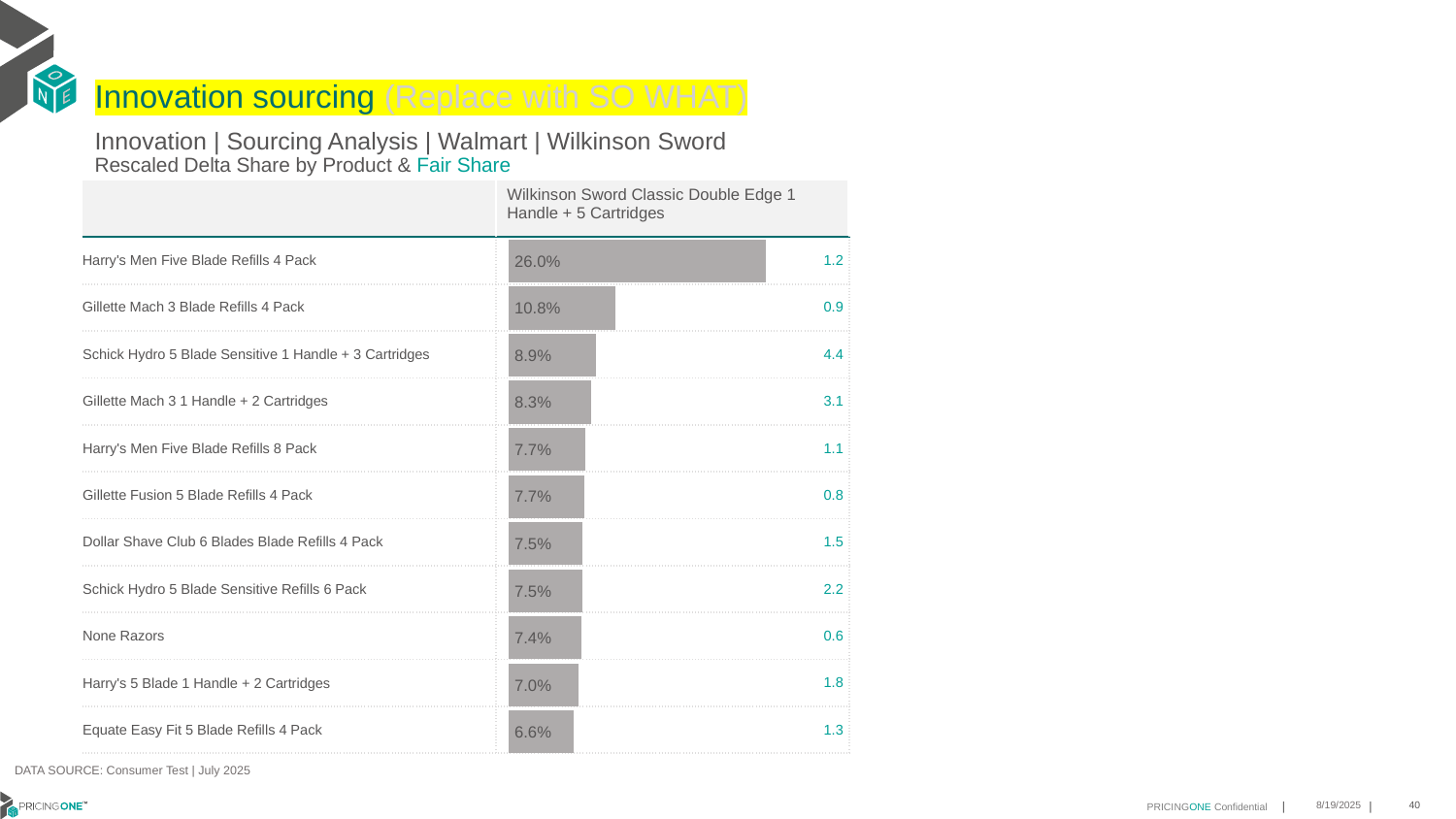

# Innovation sourcing (Replace with SO WHAT)
Innovation | Sourcing Analysis | Walmart | Wilkinson Sword
Rescaled Delta Share by Product & Fair Share
|  | Wilkinson Sword Classic Double Edge 1 Handle + 5 Cartridges |
| --- | --- |
| Harry's Men Five Blade Refills 4 Pack | 1.2 |
| Gillette Mach 3 Blade Refills 4 Pack | 0.9 |
| Schick Hydro 5 Blade Sensitive 1 Handle + 3 Cartridges | 4.4 |
| Gillette Mach 3 1 Handle + 2 Cartridges | 3.1 |
| Harry's Men Five Blade Refills 8 Pack | 1.1 |
| Gillette Fusion 5 Blade Refills 4 Pack | 0.8 |
| Dollar Shave Club 6 Blades Blade Refills 4 Pack | 1.5 |
| Schick Hydro 5 Blade Sensitive Refills 6 Pack | 2.2 |
| None Razors | 0.6 |
| Harry's 5 Blade 1 Handle + 2 Cartridges | 1.8 |
| Equate Easy Fit 5 Blade Refills 4 Pack | 1.3 |

### Chart

| Category | Wilkinson Sword Classic Double Edge 1 Handle + 5 Cartridges |
|---|---|
| Harry's Men Five Blade Refills 4 Pack | 0.2603791765992826 |
| Gillette Mach 3 Blade Refills 4 Pack | 0.10775255810095796 |
| Schick Hydro 5 Blade Sensitive 1 Handle + 3 Cartridges | 0.08864400296705445 |
| Gillette Mach 3 1 Handle + 2 Cartridges | 0.08328610169323877 |
| Harry's Men Five Blade Refills 8 Pack | 0.07702087858011814 |
| Gillette Fusion 5 Blade Refills 4 Pack | 0.07675341724380201 |
| Dollar Shave Club 6 Blades Blade Refills 4 Pack | 0.07482673106973932 |
| Schick Hydro 5 Blade Sensitive Refills 6 Pack | 0.07465743118790479 |
| None Razors | 0.07376932571385764 |
| Harry's 5 Blade 1 Handle + 2 Cartridges | 0.07028265161635416 |
| Equate Easy Fit 5 Blade Refills 4 Pack | 0.0658156610330278 |
DATA SOURCE: Consumer Test | July 2025

8/19/2025
40